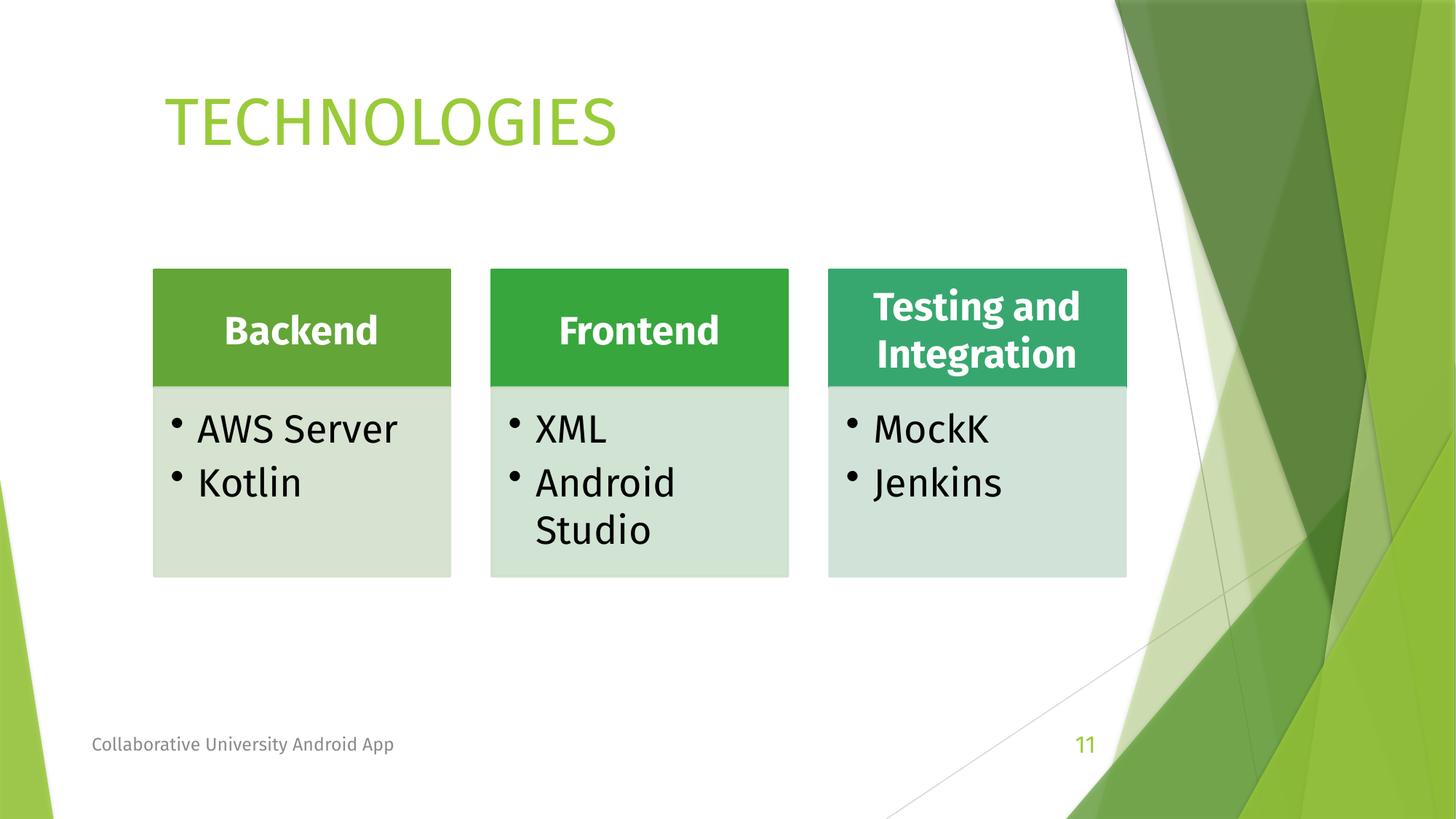

# TECHNOLOGIES
Backend
AWS Server
Kotlin
Frontend
XML
Android Studio
Testing and Integration
MockK
Jenkins
Collaborative University Android App
11